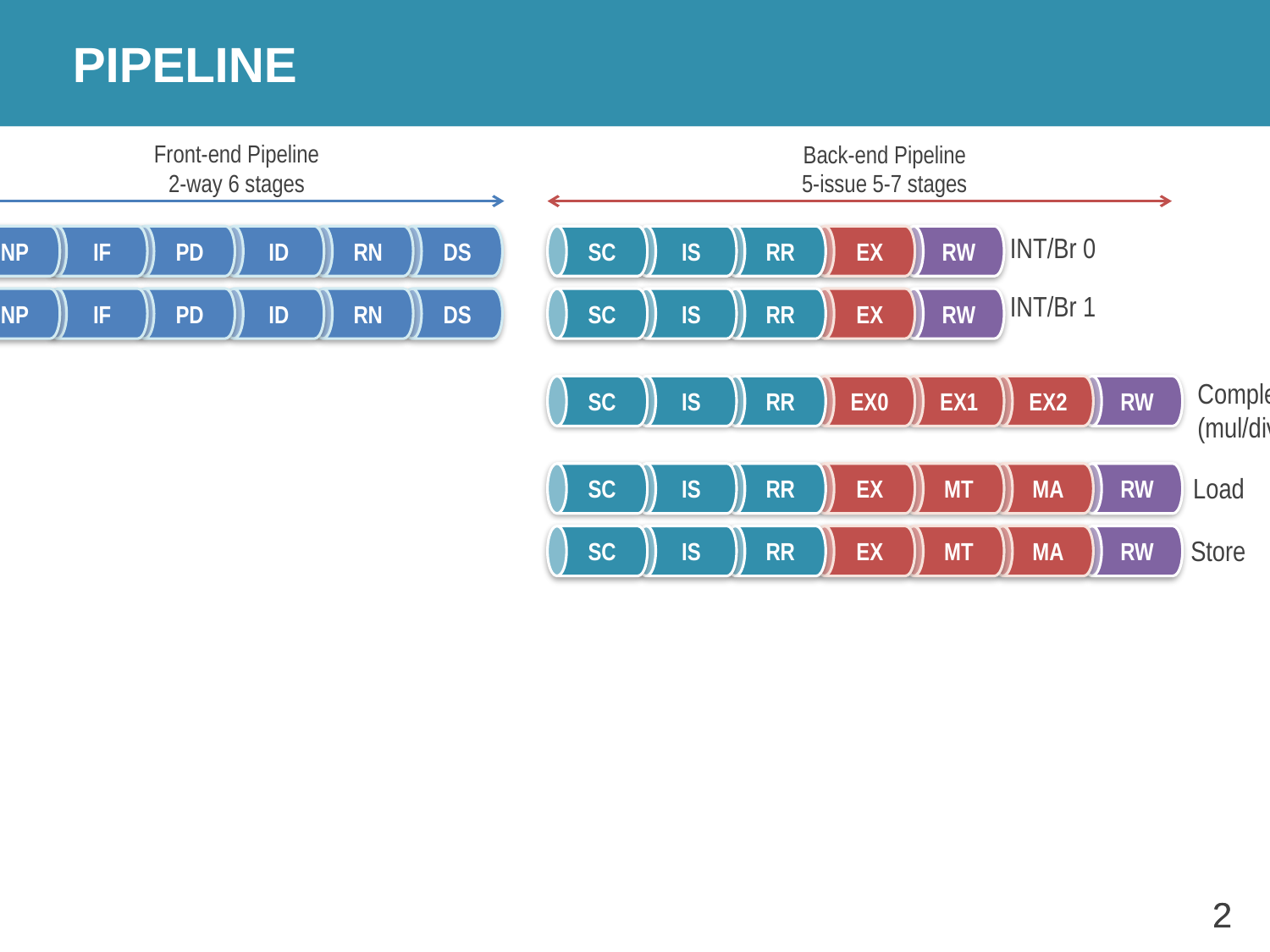

# PIPELINE
Front-end Pipeline
2-way 6 stages
Back-end Pipeline
5-issue 5-7 stages
IS
NP
IF
PD
SC
RR
EX
RW
ID
RN
DS
INT/Br 0
IS
NP
IF
PD
SC
RR
EX
RW
ID
RN
DS
INT/Br 1
IS
SC
RR
EX0
EX1
EX2
RW
Complex INT
(mul/div)
IS
SC
RR
EX
MT
MA
RW
Load
IS
SC
RR
EX
MT
MA
RW
Store